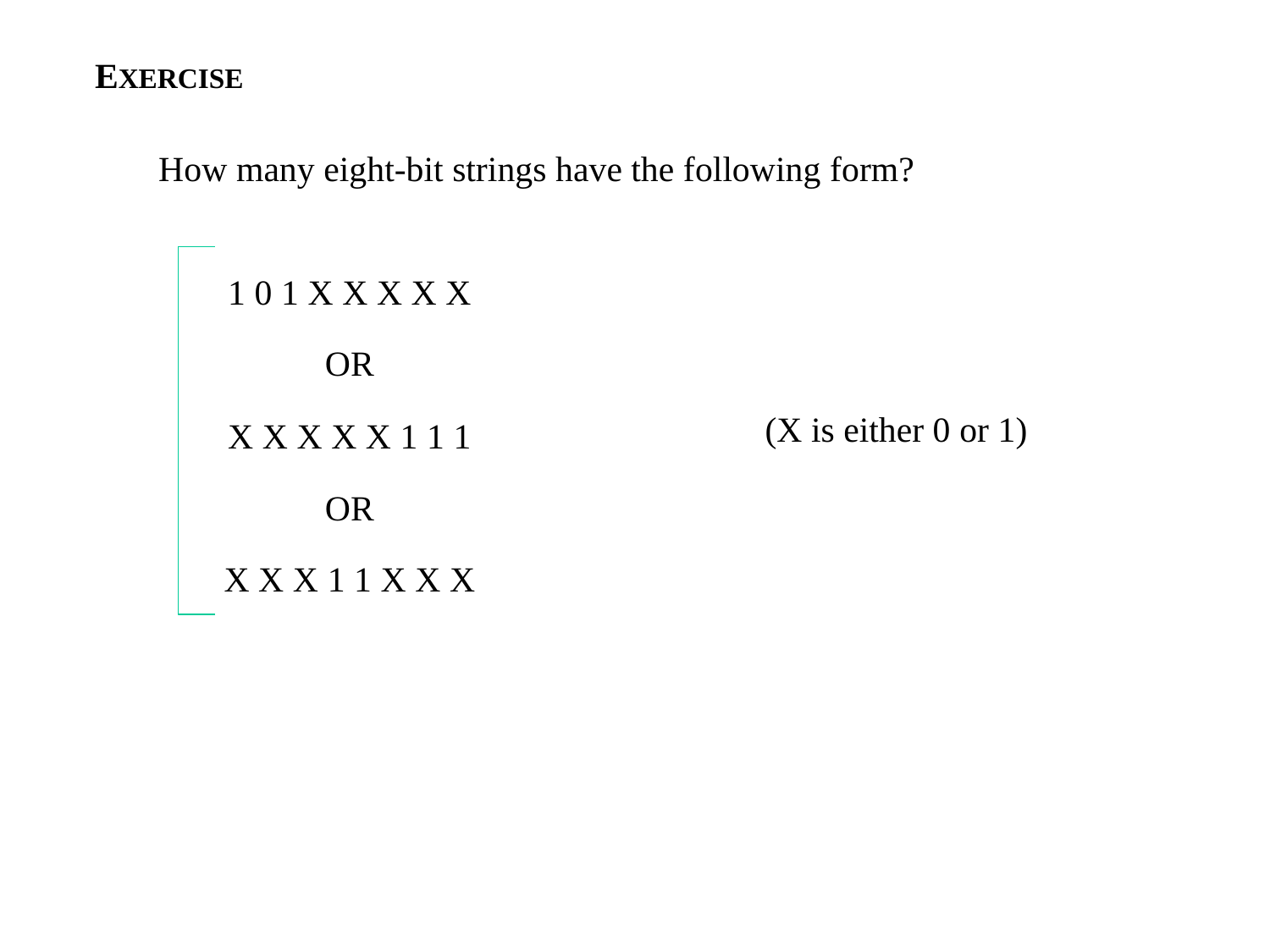

EXERCISE

How many eight-bit strings have the following form?
1 0 1 X X X X X
OR
X X X X X 1 1 1
OR
X X X 1 1 X X X

 (X is either 0 or 1)